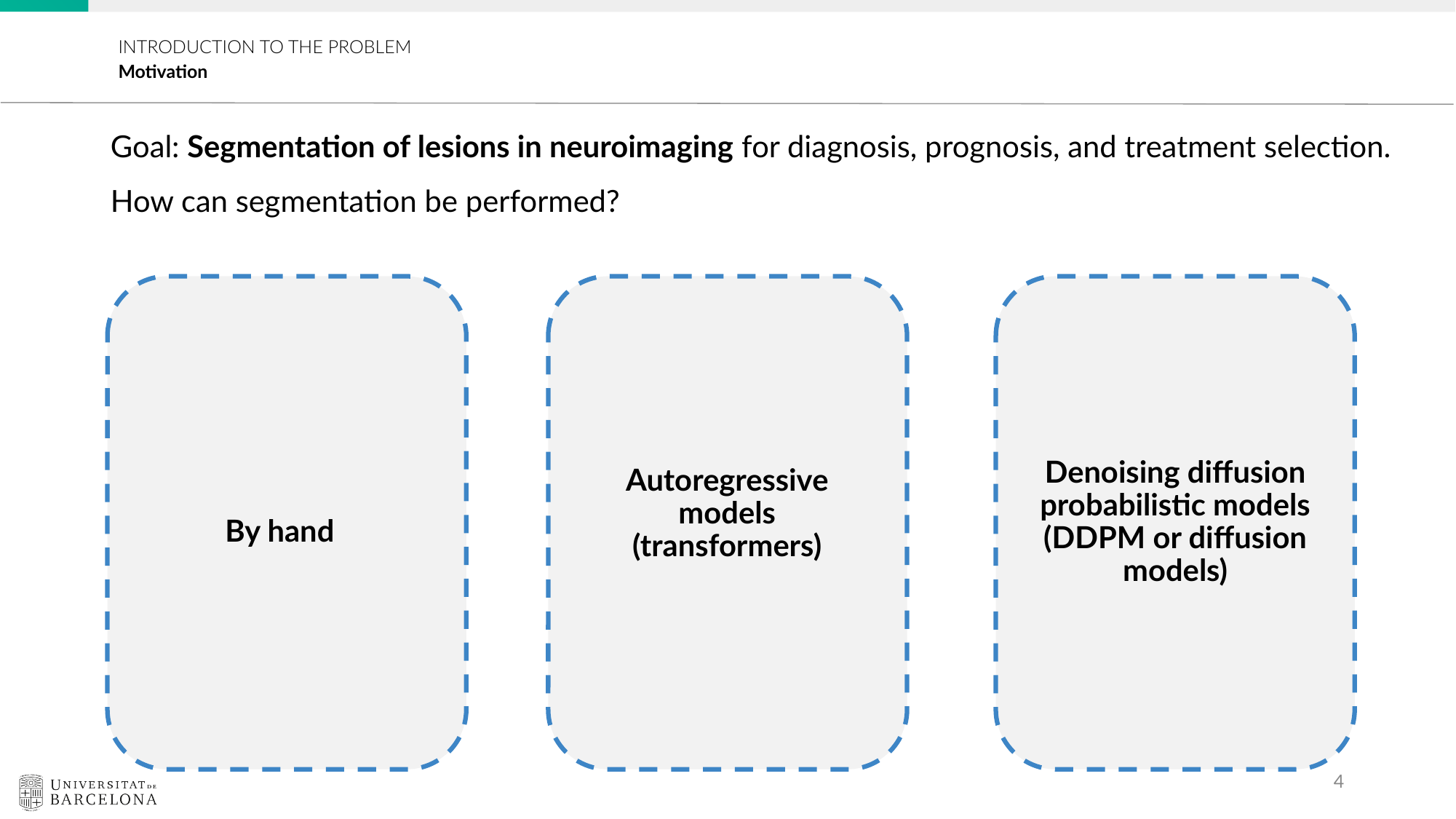

INTRODUCTION TO THE PROBLEM
Motivation
Goal: Segmentation of lesions in neuroimaging for diagnosis, prognosis, and treatment selection.

How can segmentation be performed?

Denoising diffusion probabilistic models (DDPM or diffusion models)
Autoregressive models (transformers)
By hand
4